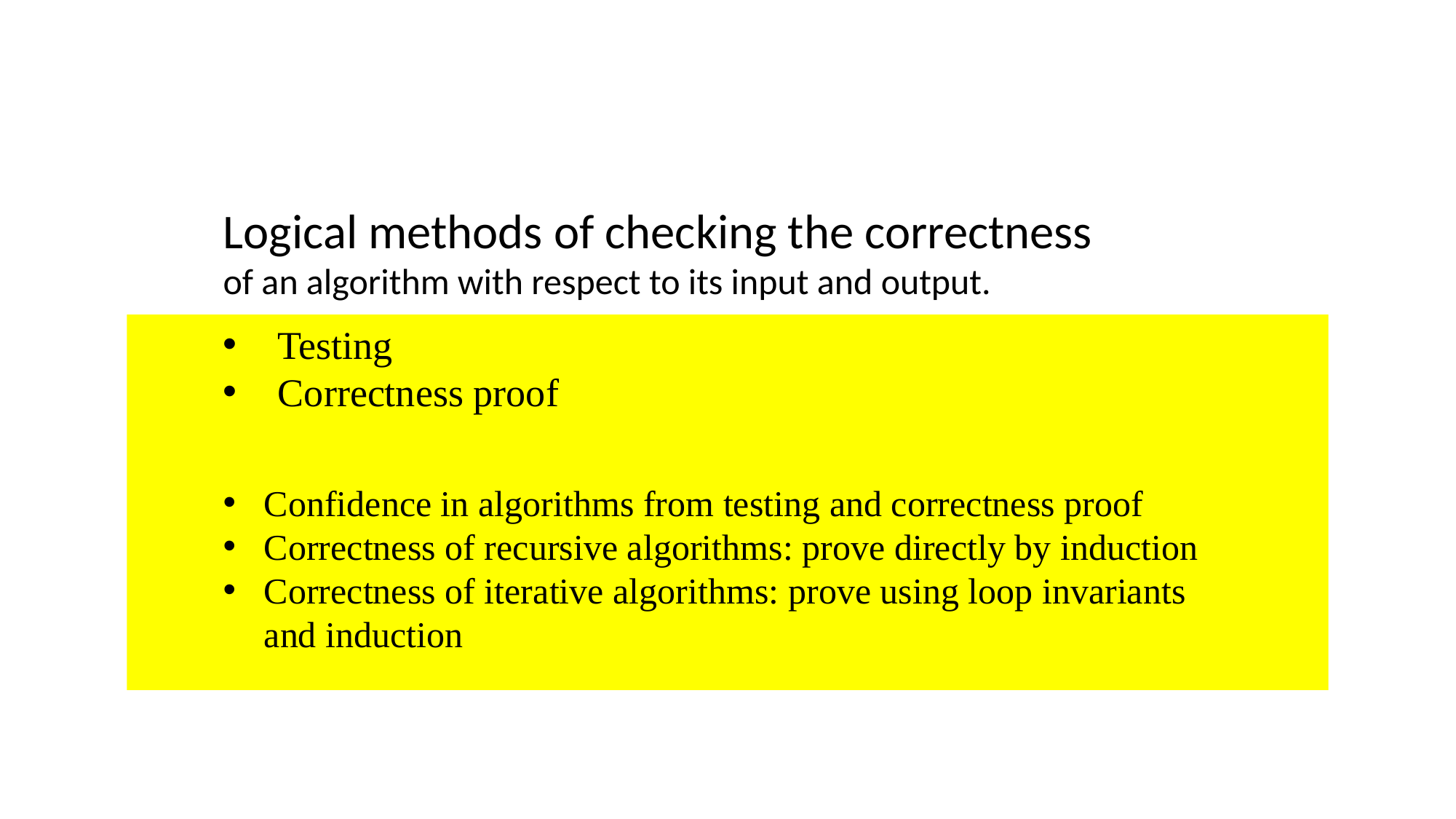

Logical methods of checking the correctness
of an algorithm with respect to its input and output.
Testing
Correctness proof

Confidence in algorithms from testing and correctness proof
Correctness of recursive algorithms: prove directly by induction
Correctness of iterative algorithms: prove using loop invariants and induction